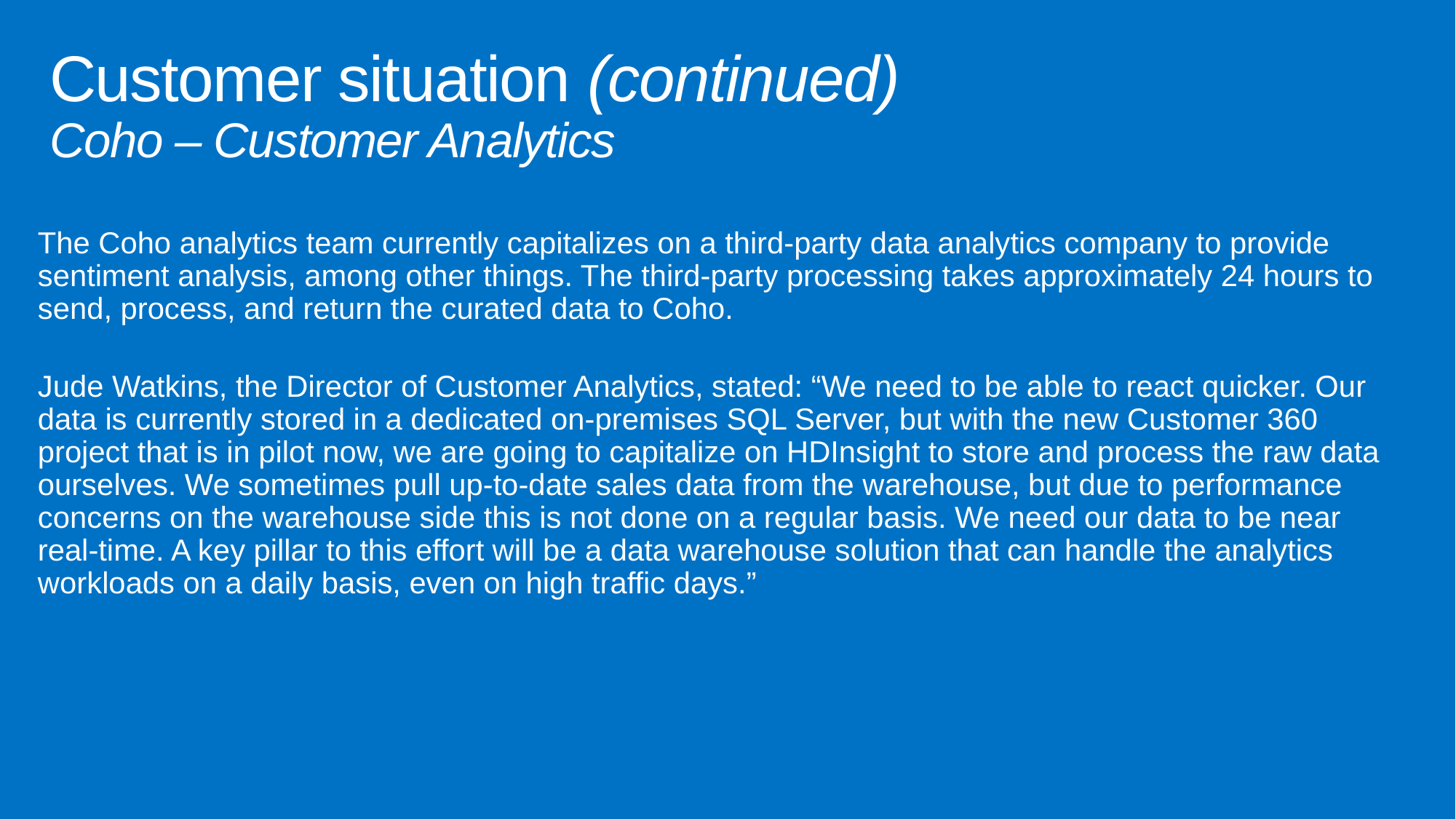

# Customer situation (continued) Coho – Customer Analytics
The Coho analytics team currently capitalizes on a third-party data analytics company to provide sentiment analysis, among other things. The third-party processing takes approximately 24 hours to send, process, and return the curated data to Coho.

Jude Watkins, the Director of Customer Analytics, stated: “We need to be able to react quicker. Our data is currently stored in a dedicated on-premises SQL Server, but with the new Customer 360 project that is in pilot now, we are going to capitalize on HDInsight to store and process the raw data ourselves. We sometimes pull up-to-date sales data from the warehouse, but due to performance concerns on the warehouse side this is not done on a regular basis. We need our data to be near real-time. A key pillar to this effort will be a data warehouse solution that can handle the analytics workloads on a daily basis, even on high traffic days.”